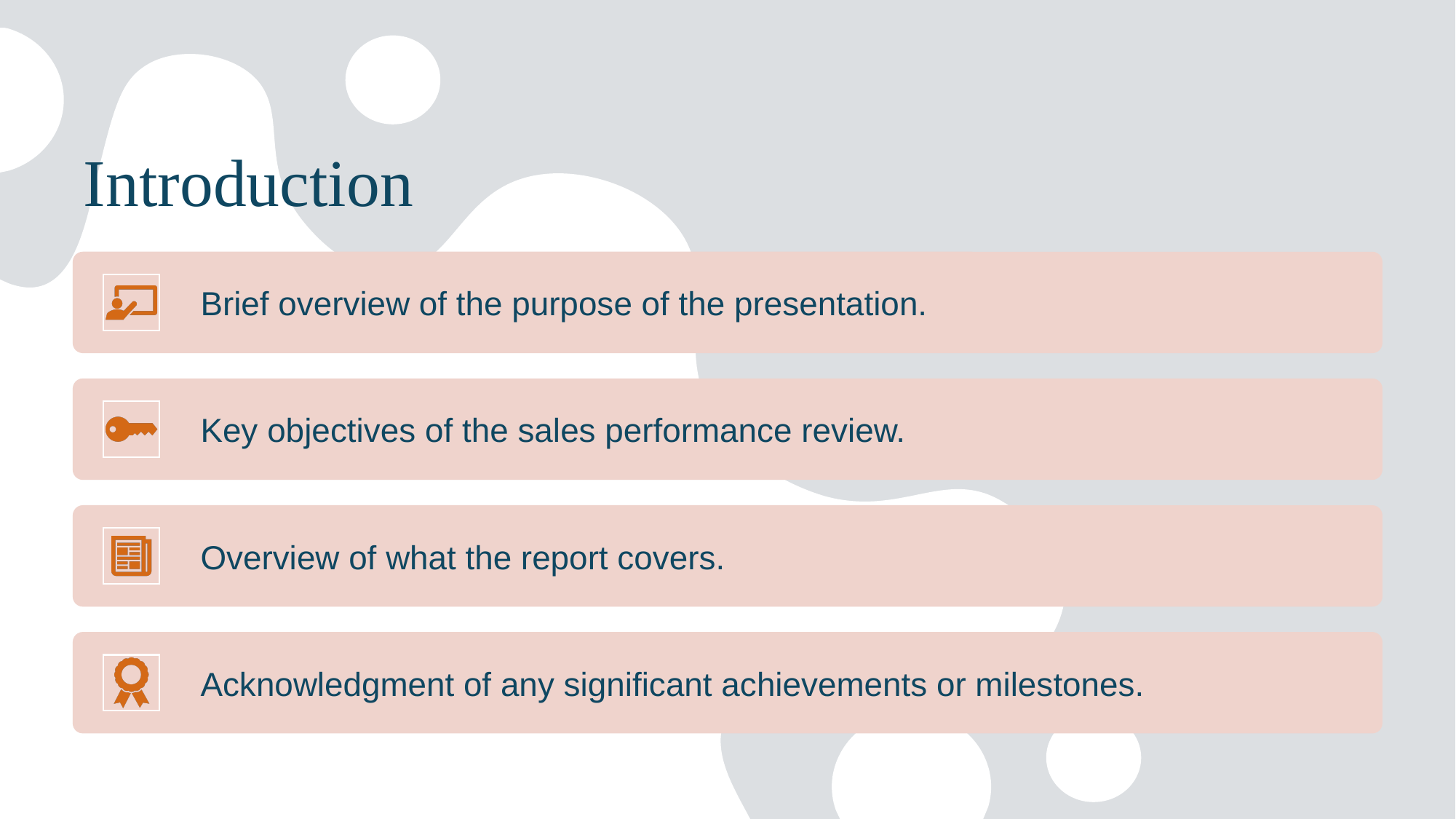

# Introduction
Brief overview of the purpose of the presentation.
Key objectives of the sales performance review.
Overview of what the report covers.
Acknowledgment of any significant achievements or milestones.